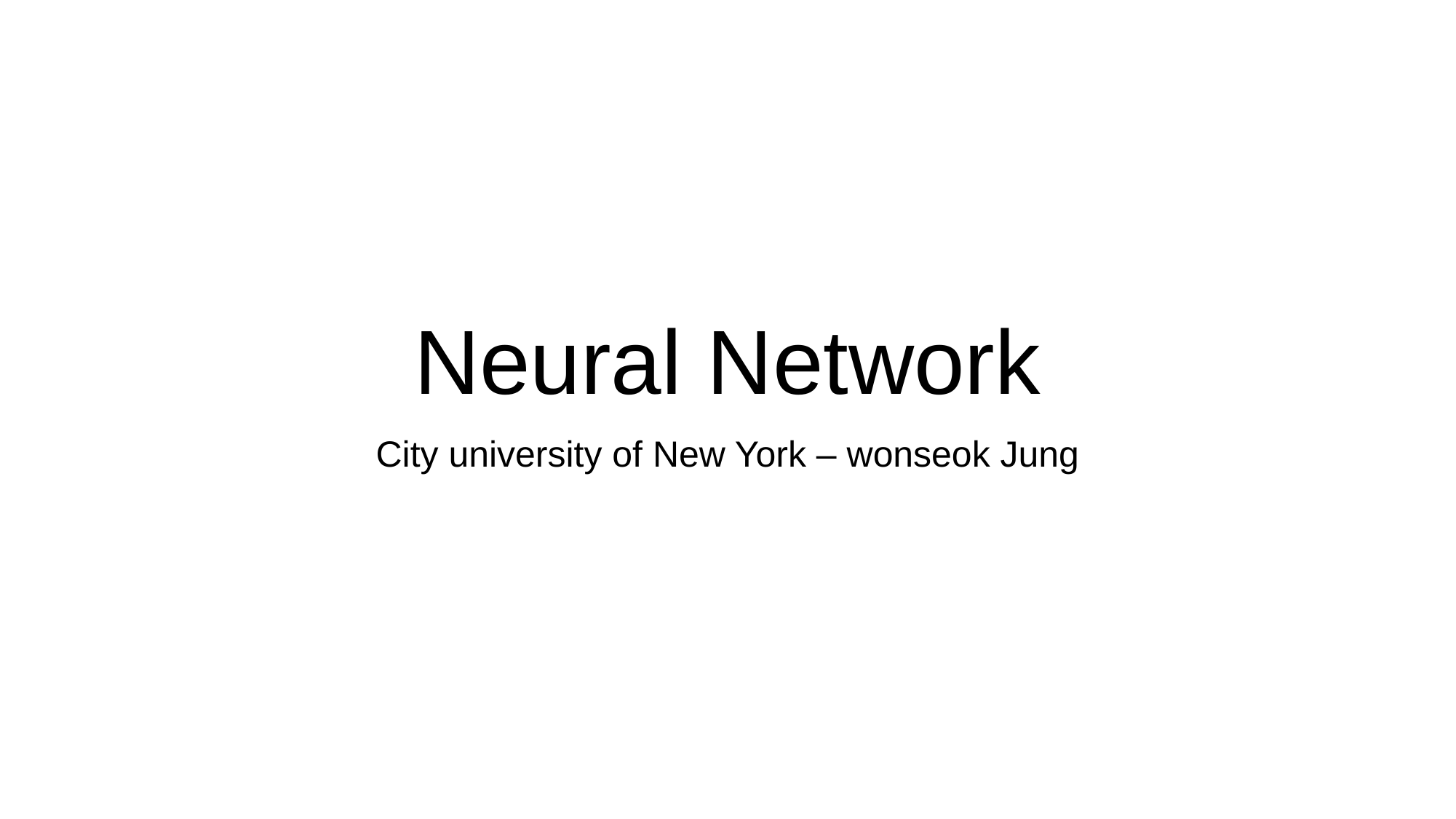

# Neural Network
City university of New York – wonseok Jung